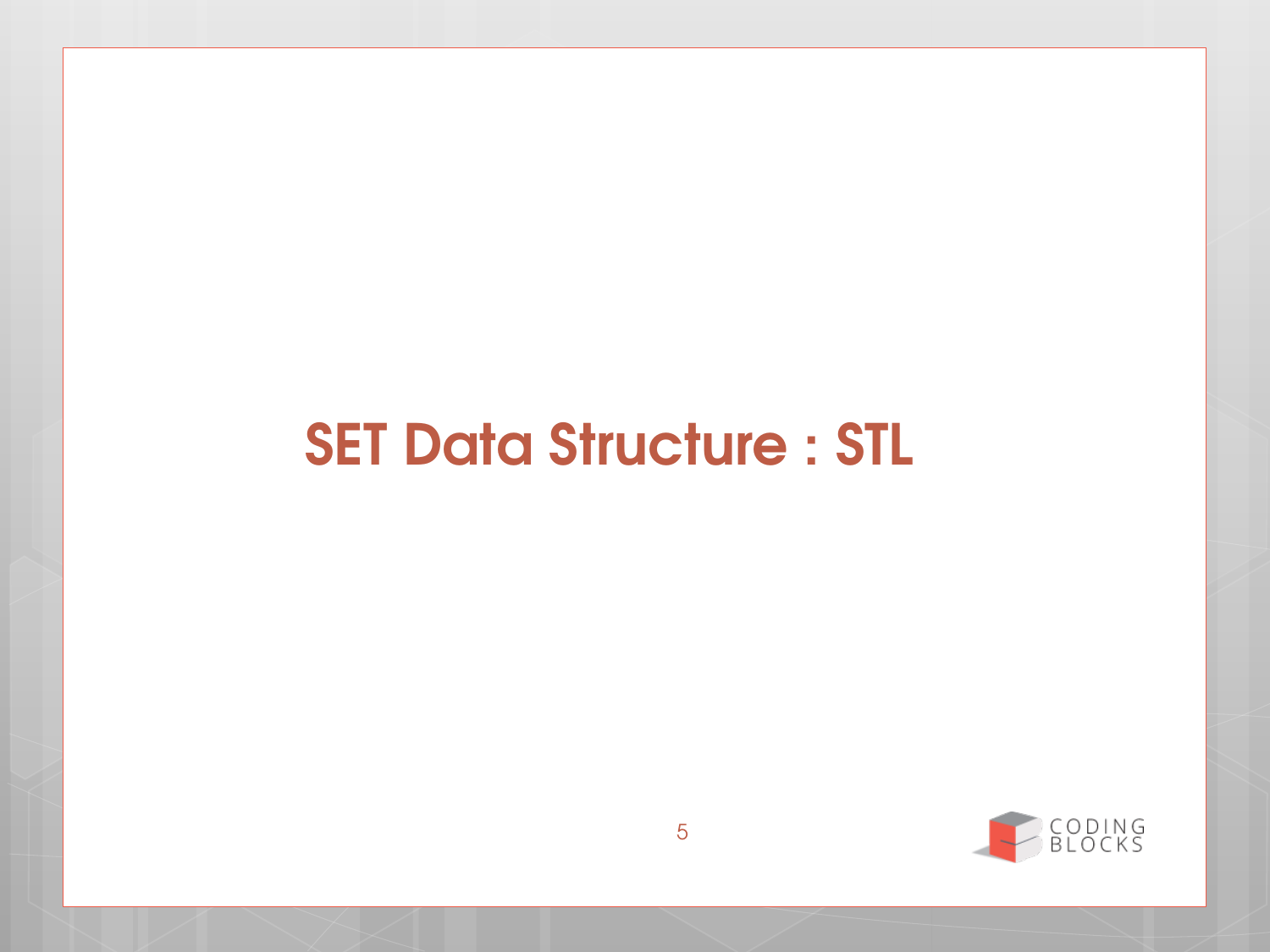

# SET Data Structure : STL
5